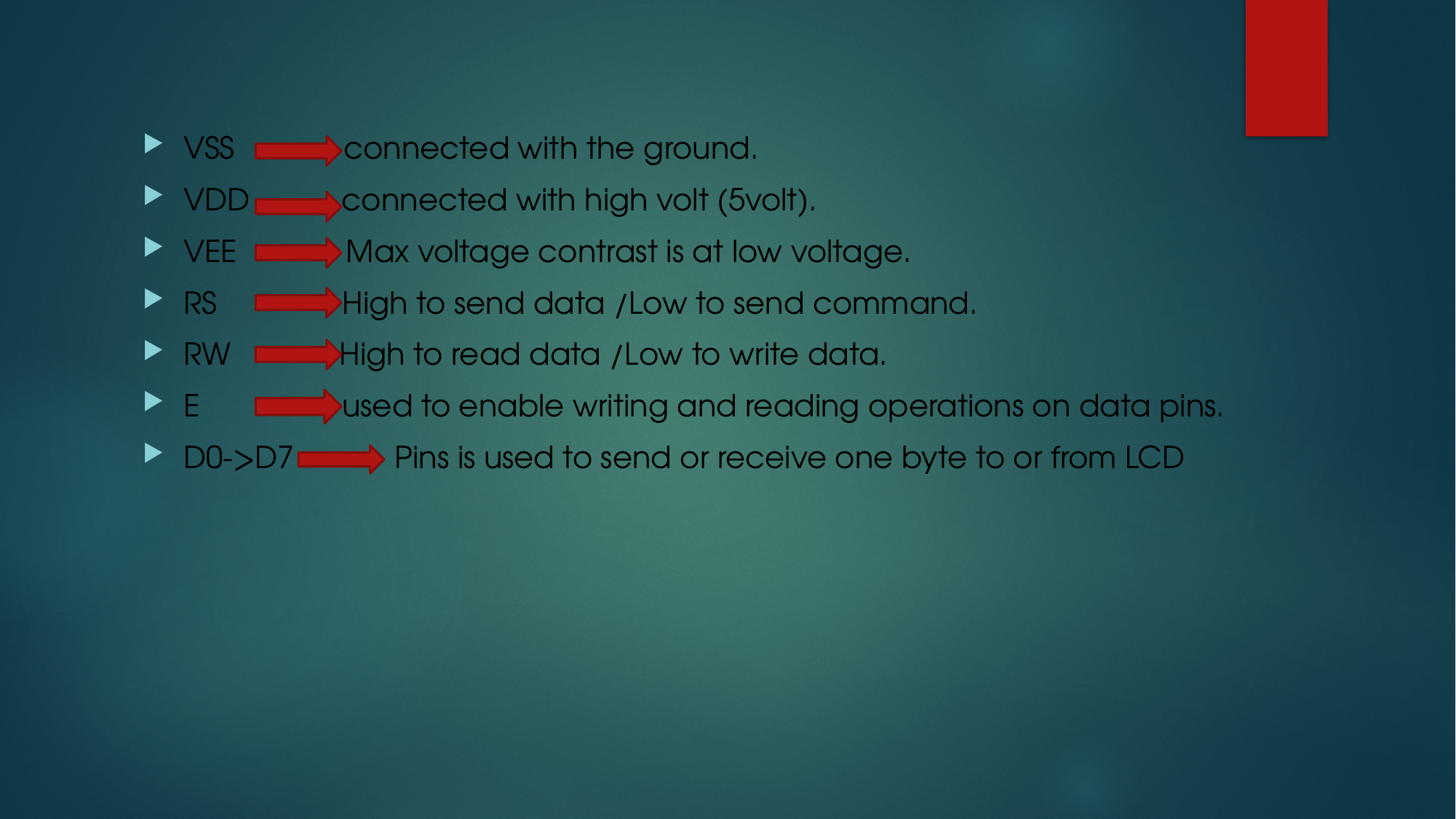

VSS             connected with the ground.
VDD           connected with high volt (5volt).
VEE             Max voltage contrast is at low voltage.
RS               High to send data /Low to send command.
RW             High to read data /Low to write data.
E                 used to enable writing and reading operations on data pins.
D0->D7            Pins is used to send or receive one byte to or from LCD